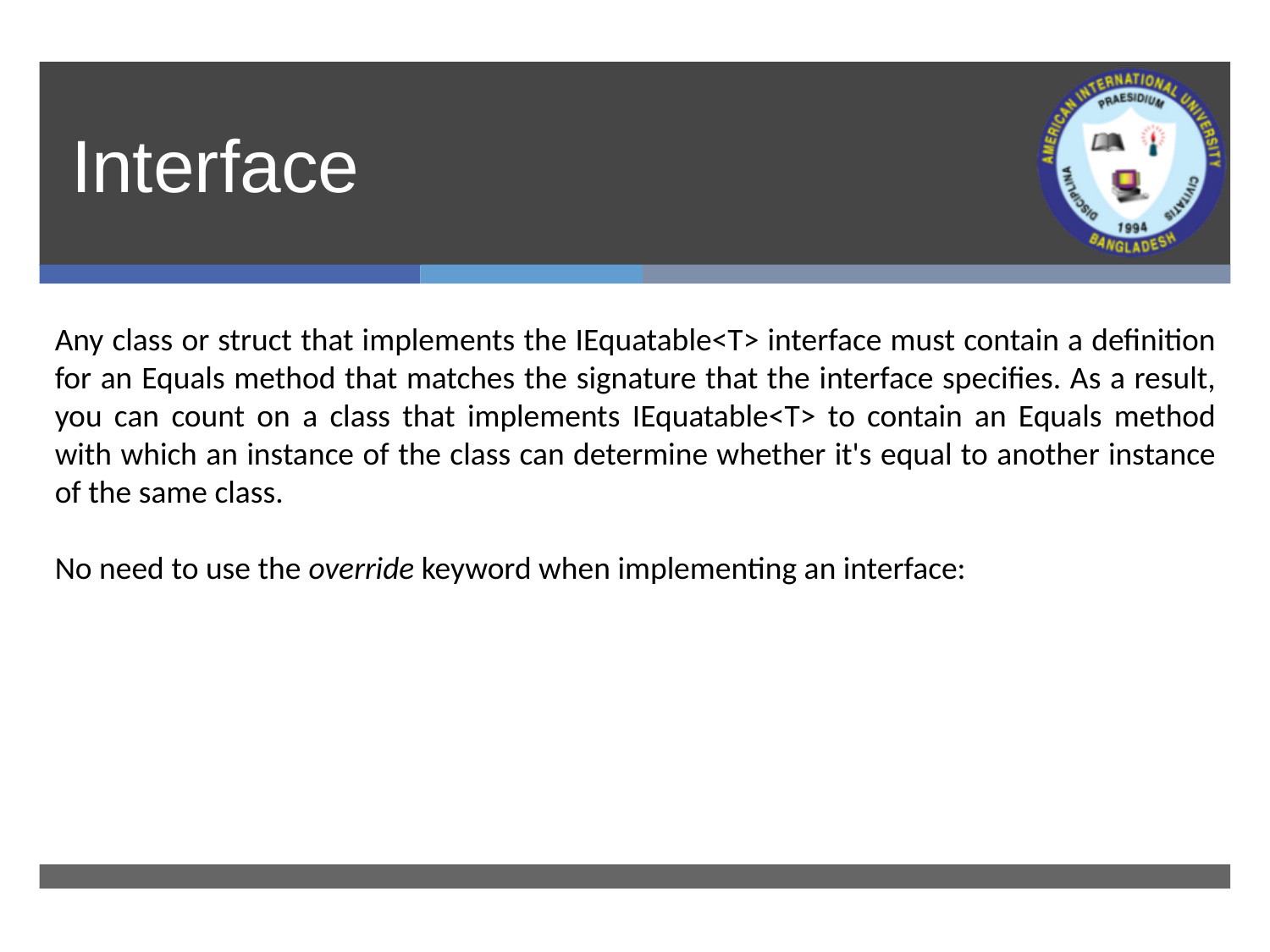

# Interface
Any class or struct that implements the IEquatable<T> interface must contain a definition for an Equals method that matches the signature that the interface specifies. As a result, you can count on a class that implements IEquatable<T> to contain an Equals method with which an instance of the class can determine whether it's equal to another instance of the same class.

No need to use the override keyword when implementing an interface: